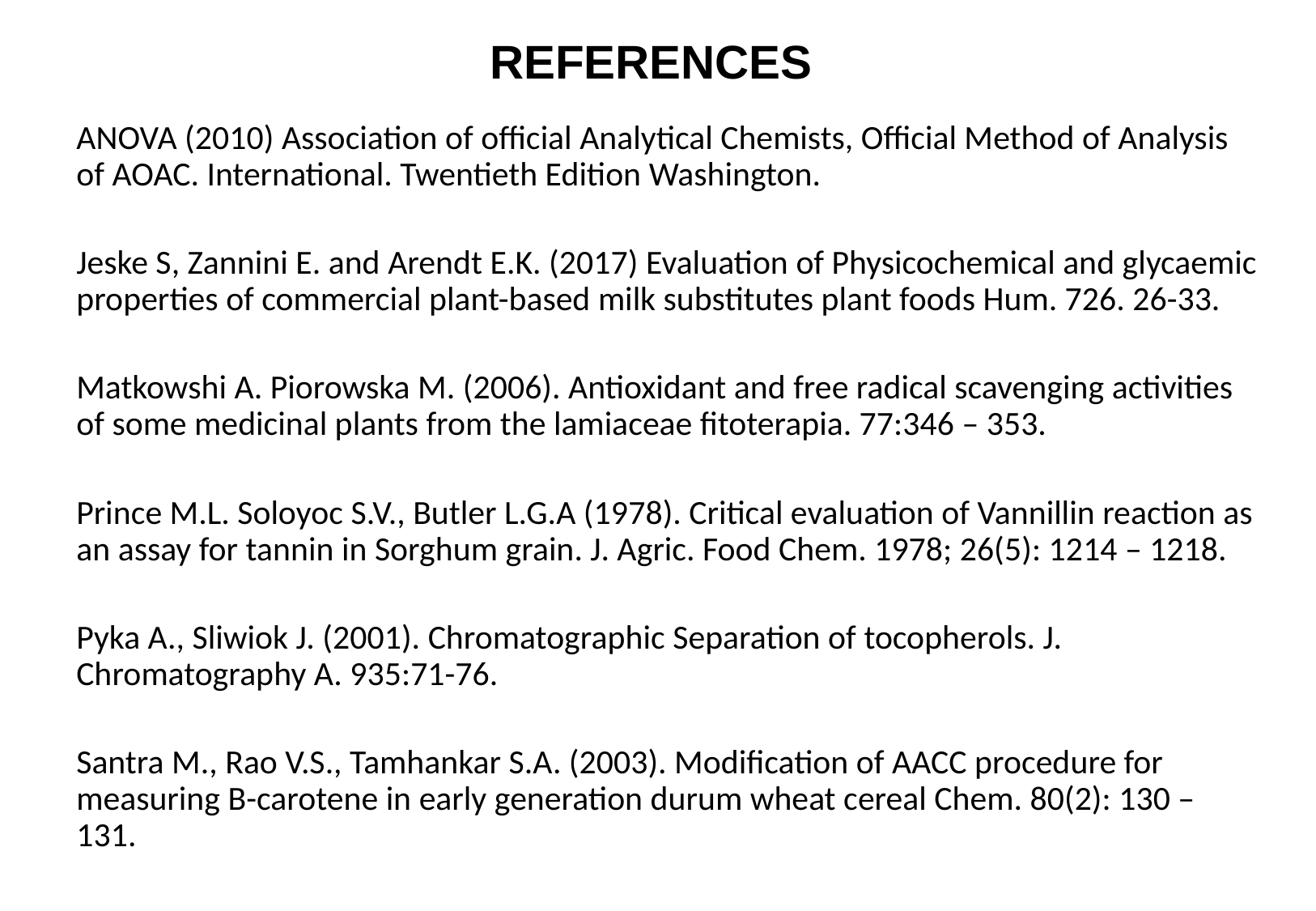

# REFERENCES
ANOVA (2010) Association of official Analytical Chemists, Official Method of Analysis of AOAC. International. Twentieth Edition Washington.

Jeske S, Zannini E. and Arendt E.K. (2017) Evaluation of Physicochemical and glycaemic properties of commercial plant-based milk substitutes plant foods Hum. 726. 26-33.

Matkowshi A. Piorowska M. (2006). Antioxidant and free radical scavenging activities of some medicinal plants from the lamiaceae fitoterapia. 77:346 – 353.

Prince M.L. Soloyoc S.V., Butler L.G.A (1978). Critical evaluation of Vannillin reaction as an assay for tannin in Sorghum grain. J. Agric. Food Chem. 1978; 26(5): 1214 – 1218.

Pyka A., Sliwiok J. (2001). Chromatographic Separation of tocopherols. J. Chromatography A. 935:71-76.

Santra M., Rao V.S., Tamhankar S.A. (2003). Modification of AACC procedure for measuring B-carotene in early generation durum wheat cereal Chem. 80(2): 130 – 131.